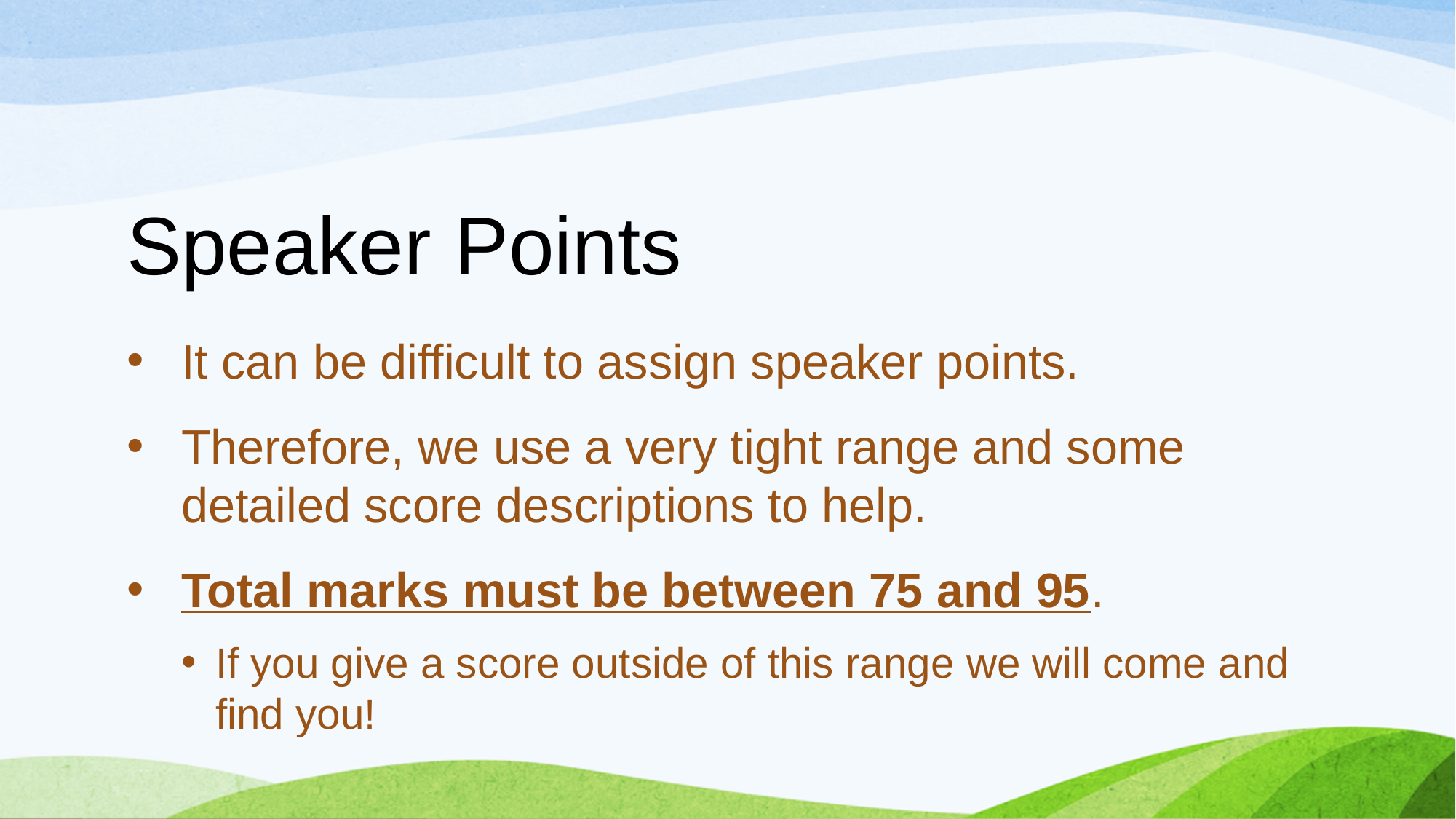

# Speaker Points
It can be difficult to assign speaker points.
Therefore, we use a very tight range and some detailed score descriptions to help.
Total marks must be between 75 and 95.
If you give a score outside of this range we will come and find you!